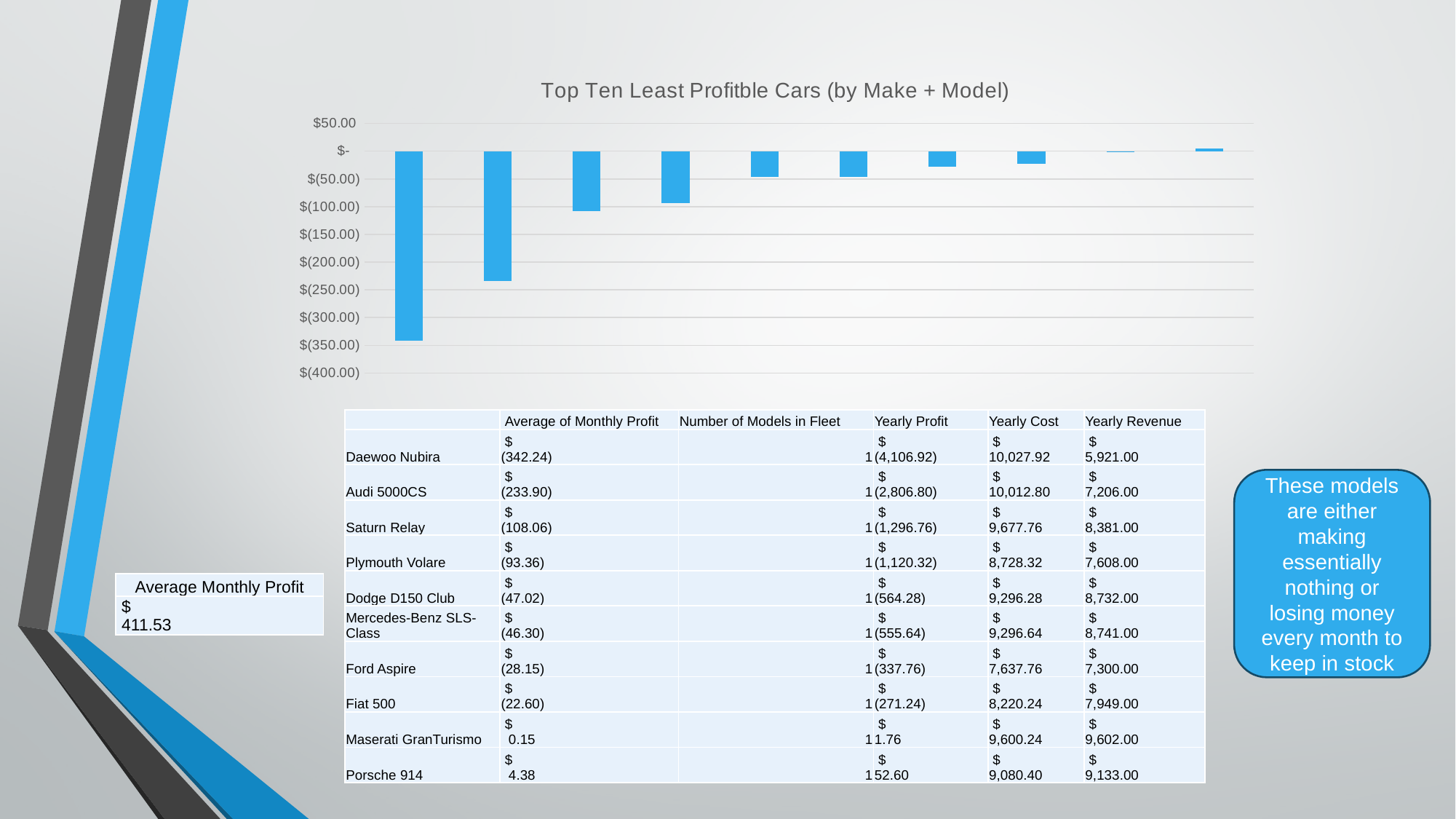

### Chart: Top Ten Least Profitble Cars (by Make + Model)

| Category | Total |
|---|---|
| Daewoo Nubira | -342.2433333333333 |
| Audi 5000CS | -233.89999999999998 |
| Saturn Relay | -108.06333333333339 |
| Plymouth Volare | -93.36000000000001 |
| Dodge D150 Club | -47.02333333333331 |
| Mercedes-Benz SLS-Class | -46.3033333333334 |
| Ford Aspire | -28.146666666666647 |
| Fiat 500 | -22.603333333333353 |
| Maserati GranTurismo | 0.14666666666664696 |
| Porsche 914 | 4.383333333333326 |
|  | Average of Monthly Profit | Number of Models in Fleet | Yearly Profit | Yearly Cost | Yearly Revenue |
| --- | --- | --- | --- | --- | --- |
| Daewoo Nubira | $ (342.24) | 1 | $ (4,106.92) | $ 10,027.92 | $ 5,921.00 |
| Audi 5000CS | $ (233.90) | 1 | $ (2,806.80) | $ 10,012.80 | $ 7,206.00 |
| Saturn Relay | $ (108.06) | 1 | $ (1,296.76) | $ 9,677.76 | $ 8,381.00 |
| Plymouth Volare | $ (93.36) | 1 | $ (1,120.32) | $ 8,728.32 | $ 7,608.00 |
| Dodge D150 Club | $ (47.02) | 1 | $ (564.28) | $ 9,296.28 | $ 8,732.00 |
| Mercedes-Benz SLS-Class | $ (46.30) | 1 | $ (555.64) | $ 9,296.64 | $ 8,741.00 |
| Ford Aspire | $ (28.15) | 1 | $ (337.76) | $ 7,637.76 | $ 7,300.00 |
| Fiat 500 | $ (22.60) | 1 | $ (271.24) | $ 8,220.24 | $ 7,949.00 |
| Maserati GranTurismo | $ 0.15 | 1 | $ 1.76 | $ 9,600.24 | $ 9,602.00 |
| Porsche 914 | $ 4.38 | 1 | $ 52.60 | $ 9,080.40 | $ 9,133.00 |
These models are either making essentially nothing or losing money every month to keep in stock
| Average Monthly Profit |
| --- |
| $ 411.53 |